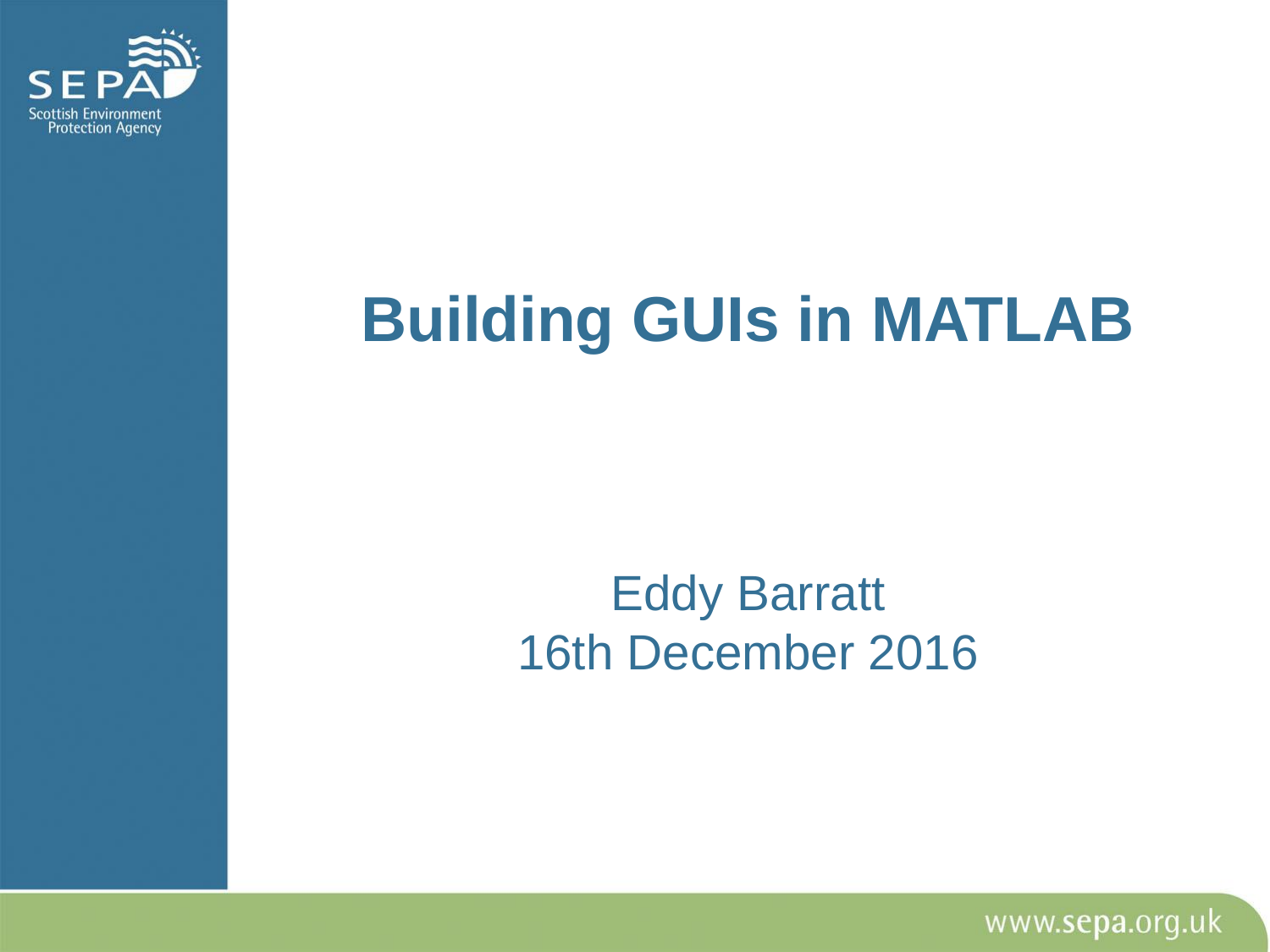

# Building GUIs in MATLAB
Eddy Barratt
16th December 2016